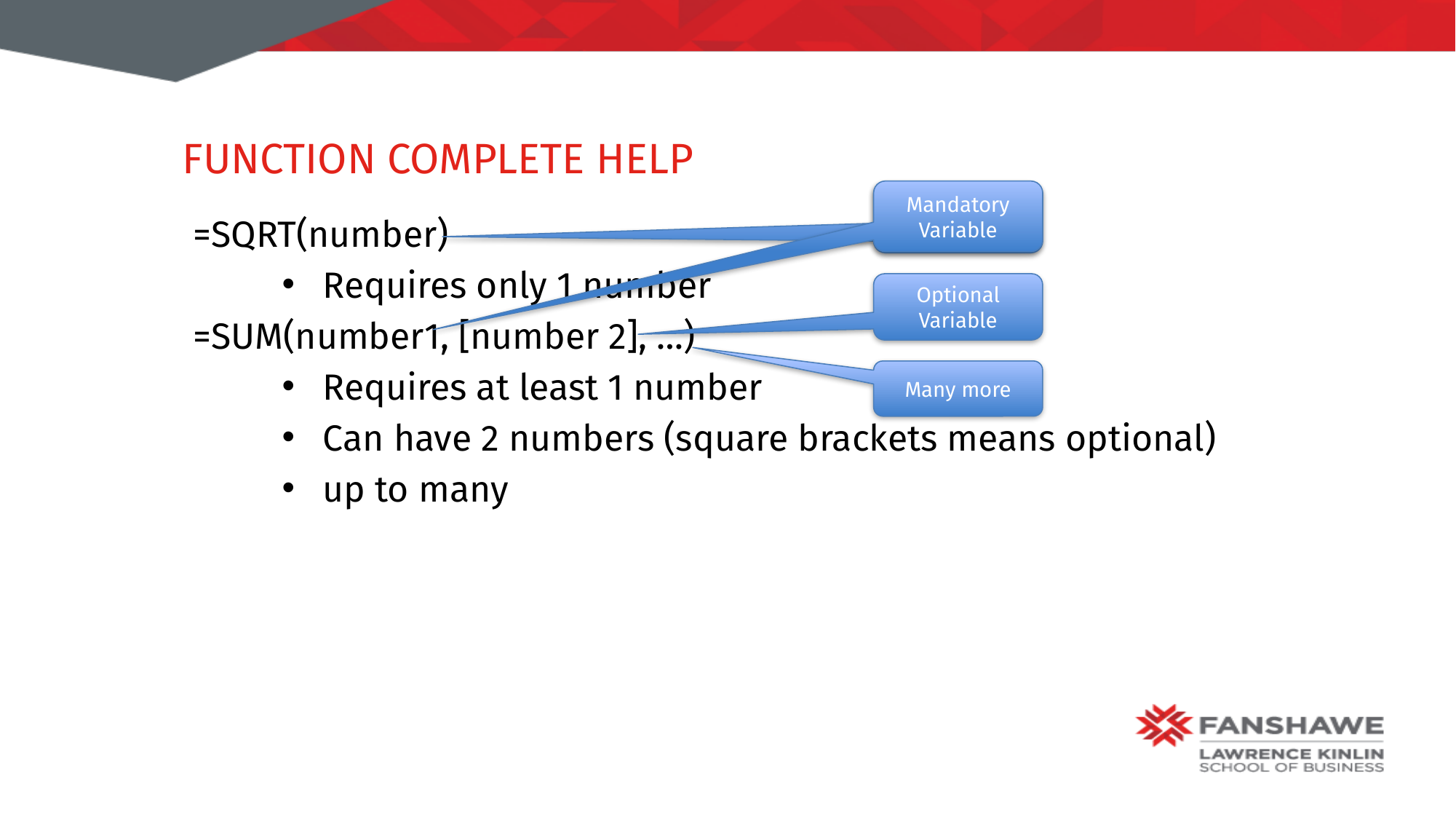

# Function Complete Help
Mandatory Variable
Mandatory Variable
=SQRT(number)
Requires only 1 number
=SUM(number1, [number 2], …)
Requires at least 1 number
Can have 2 numbers (square brackets means optional)
up to many

Optional Variable
Many more